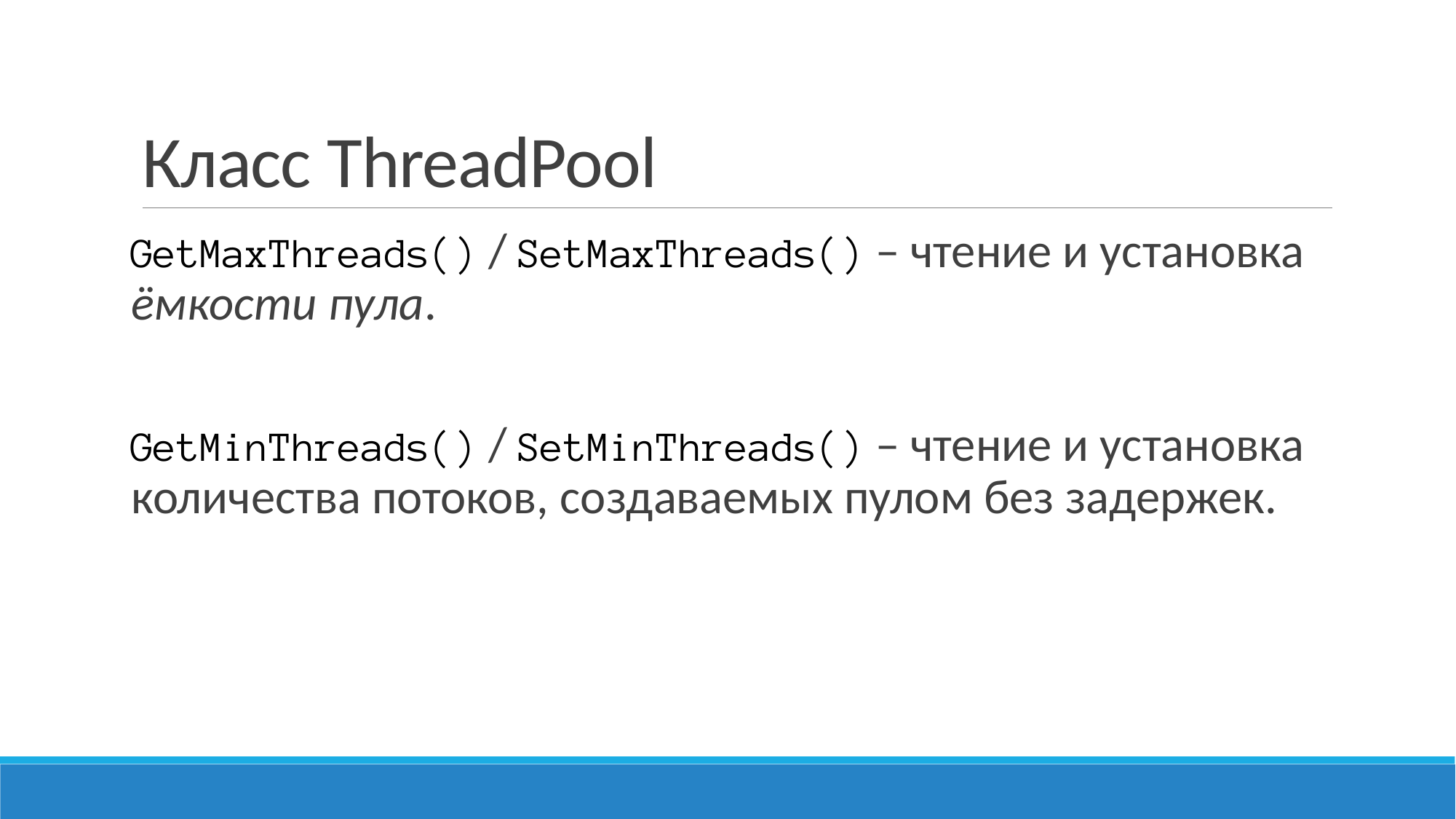

# Класс ThreadPool
GetMaxThreads() / SetMaxThreads() – чтение и установка ёмкости пула.

GetMinThreads() / SetMinThreads() – чтение и установка количества потоков, создаваемых пулом без задержек.